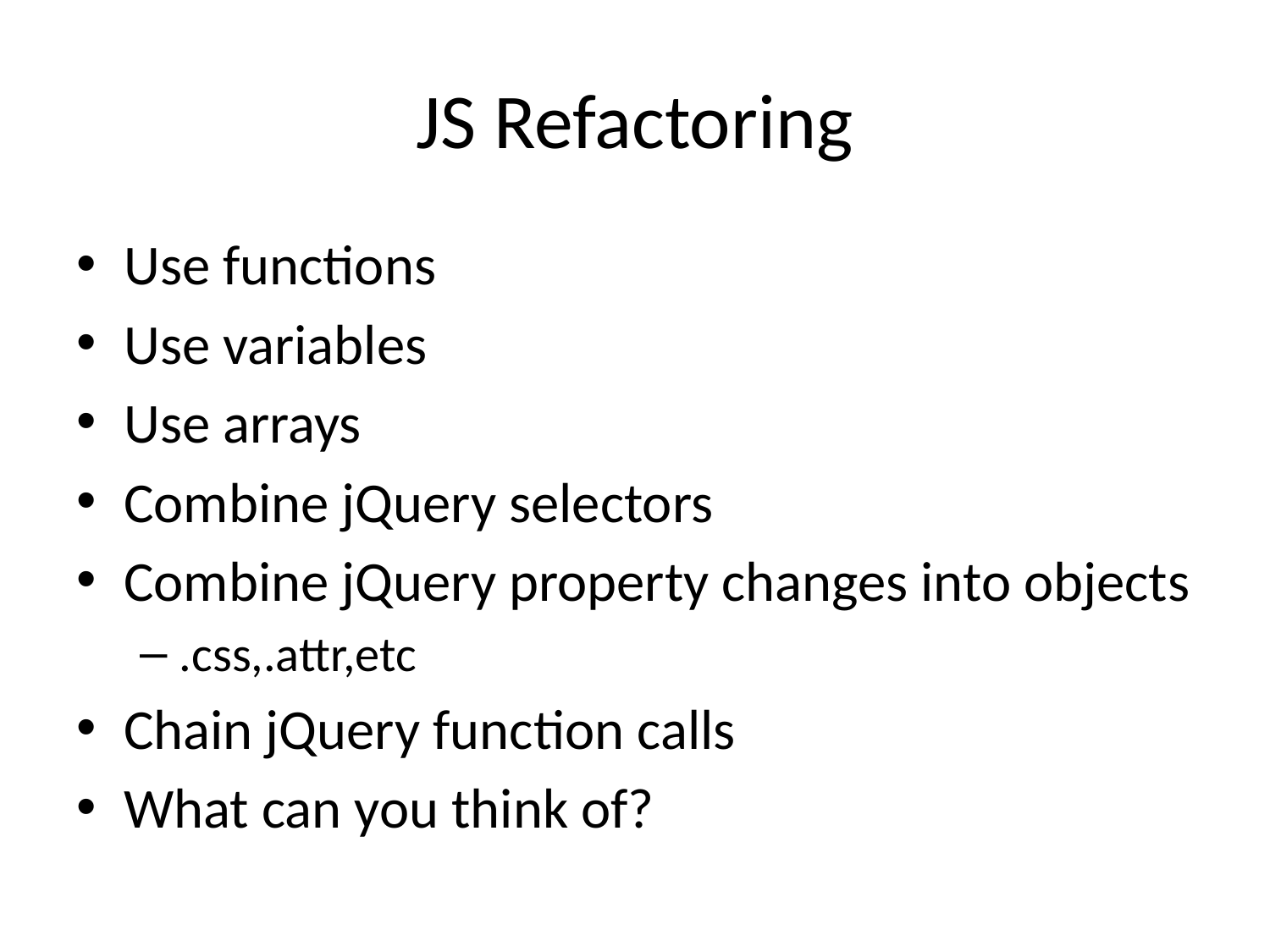

# JS Refactoring
Use functions
Use variables
Use arrays
Combine jQuery selectors
Combine jQuery property changes into objects
.css,.attr,etc
Chain jQuery function calls
What can you think of?